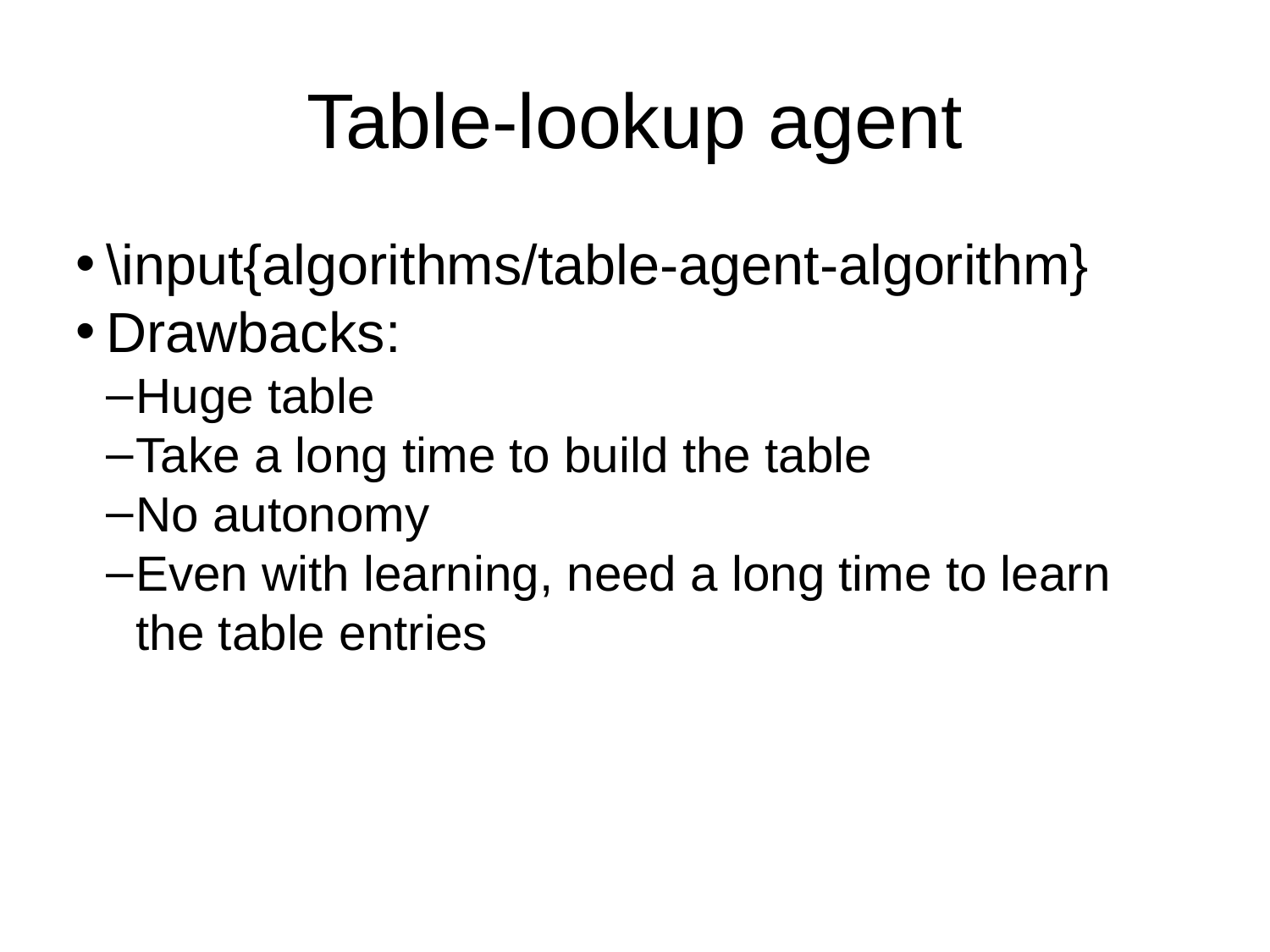

Table-lookup agent
\input{algorithms/table-agent-algorithm}
Drawbacks:
Huge table
Take a long time to build the table
No autonomy
Even with learning, need a long time to learn the table entries